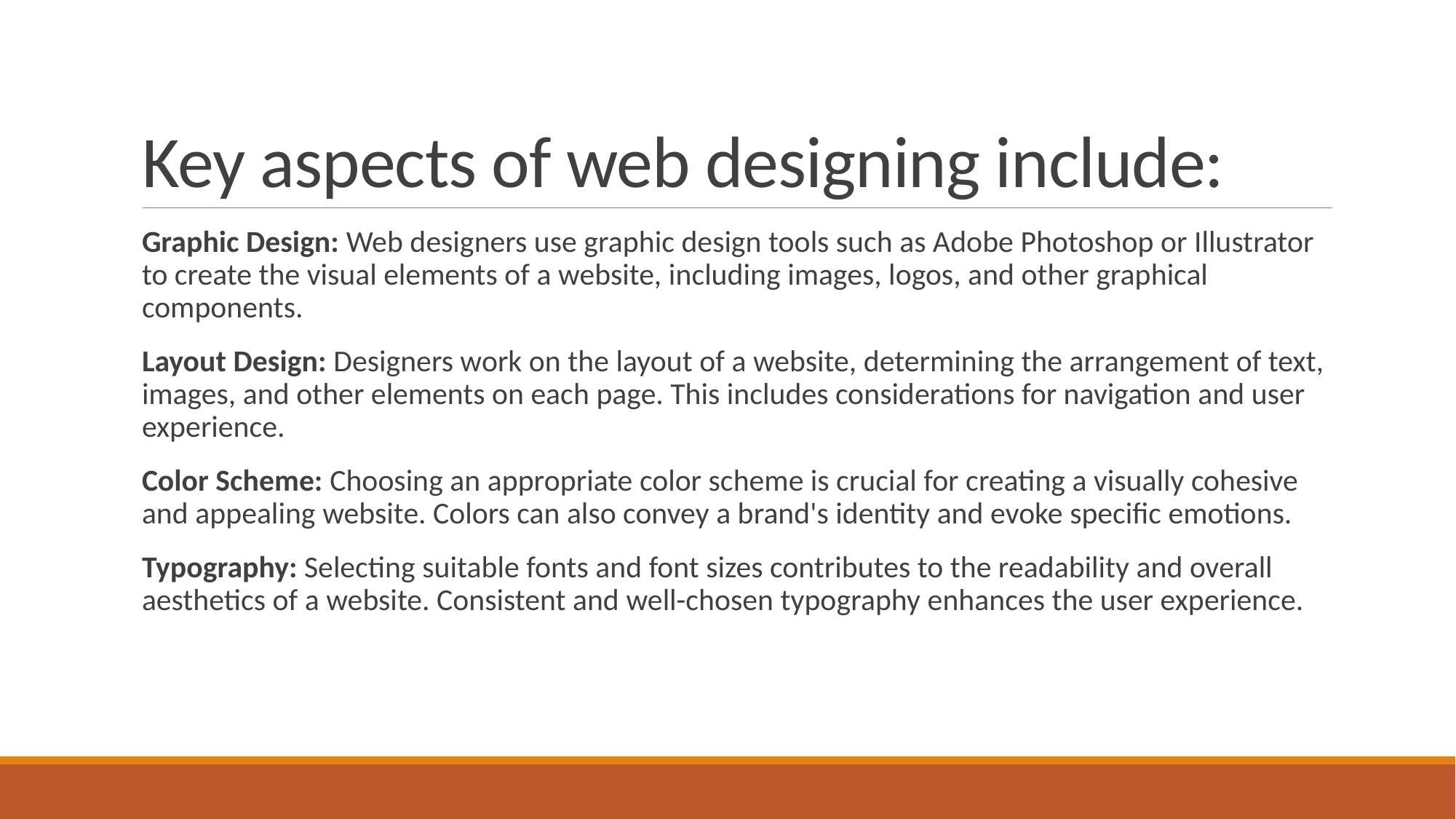

# Key aspects of web designing include:
Graphic Design: Web designers use graphic design tools such as Adobe Photoshop or Illustrator to create the visual elements of a website, including images, logos, and other graphical components.
Layout Design: Designers work on the layout of a website, determining the arrangement of text, images, and other elements on each page. This includes considerations for navigation and user experience.
Color Scheme: Choosing an appropriate color scheme is crucial for creating a visually cohesive and appealing website. Colors can also convey a brand's identity and evoke specific emotions.
Typography: Selecting suitable fonts and font sizes contributes to the readability and overall aesthetics of a website. Consistent and well-chosen typography enhances the user experience.